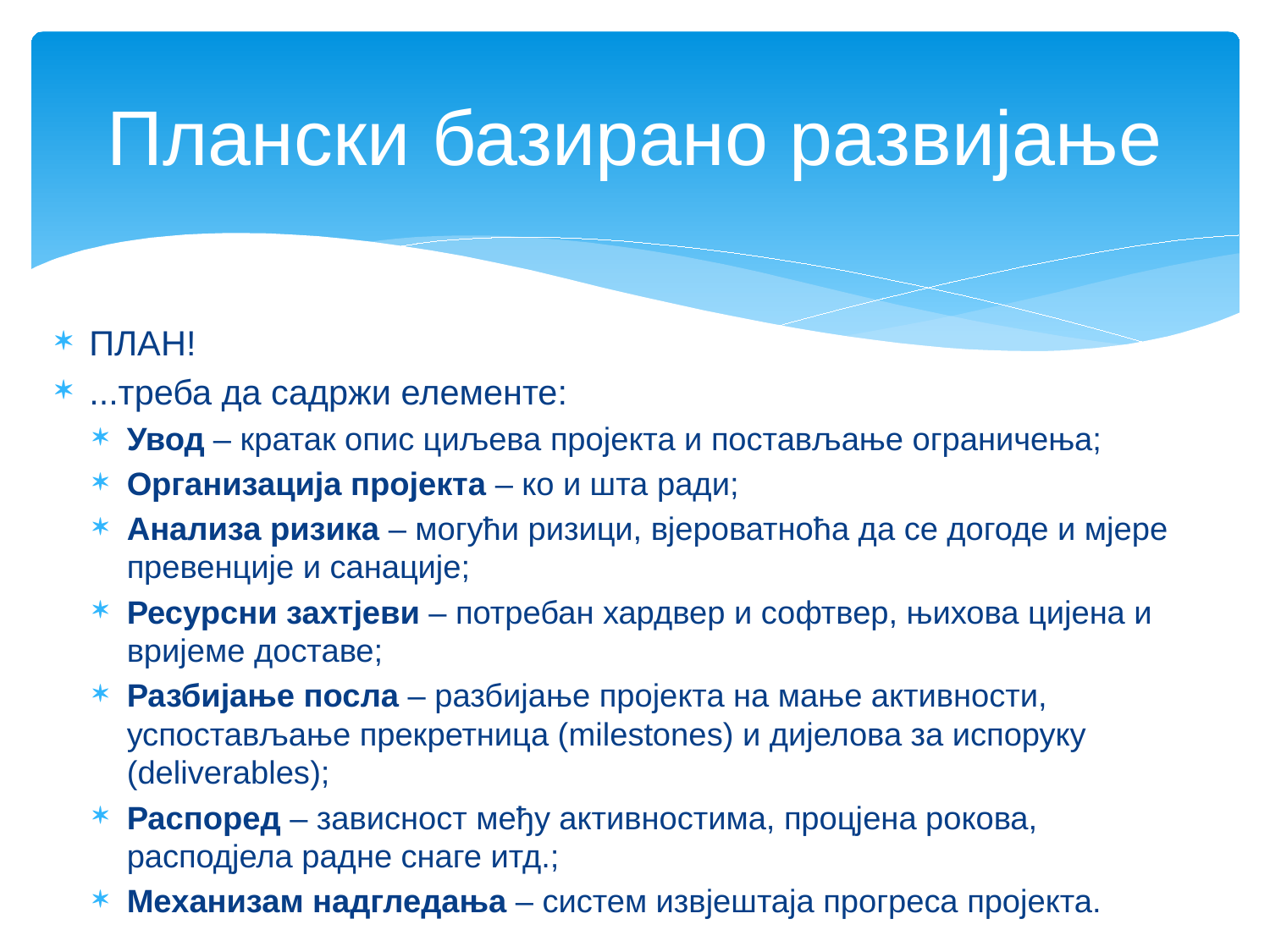

# Плански базирано развијање
ПЛАН!
...треба да садржи елементе:
Увод – кратак опис циљева пројекта и постављање ограничења;
Организација пројекта – ко и шта ради;
Анализа ризика – могући ризици, вјероватноћа да се догоде и мјере превенције и санације;
Ресурсни захтјеви – потребан хардвер и софтвер, њихова цијена и вријеме доставе;
Разбијање посла – разбијање пројекта на мање активности, успостављање прекретница (milestoneѕ) и дијелова за испоруку (deliverables);
Распоред – зависност међу активностима, процјена рокова, расподјела радне снаге итд.;
Механизам надгледања – систем извјештаја прогреса пројекта.